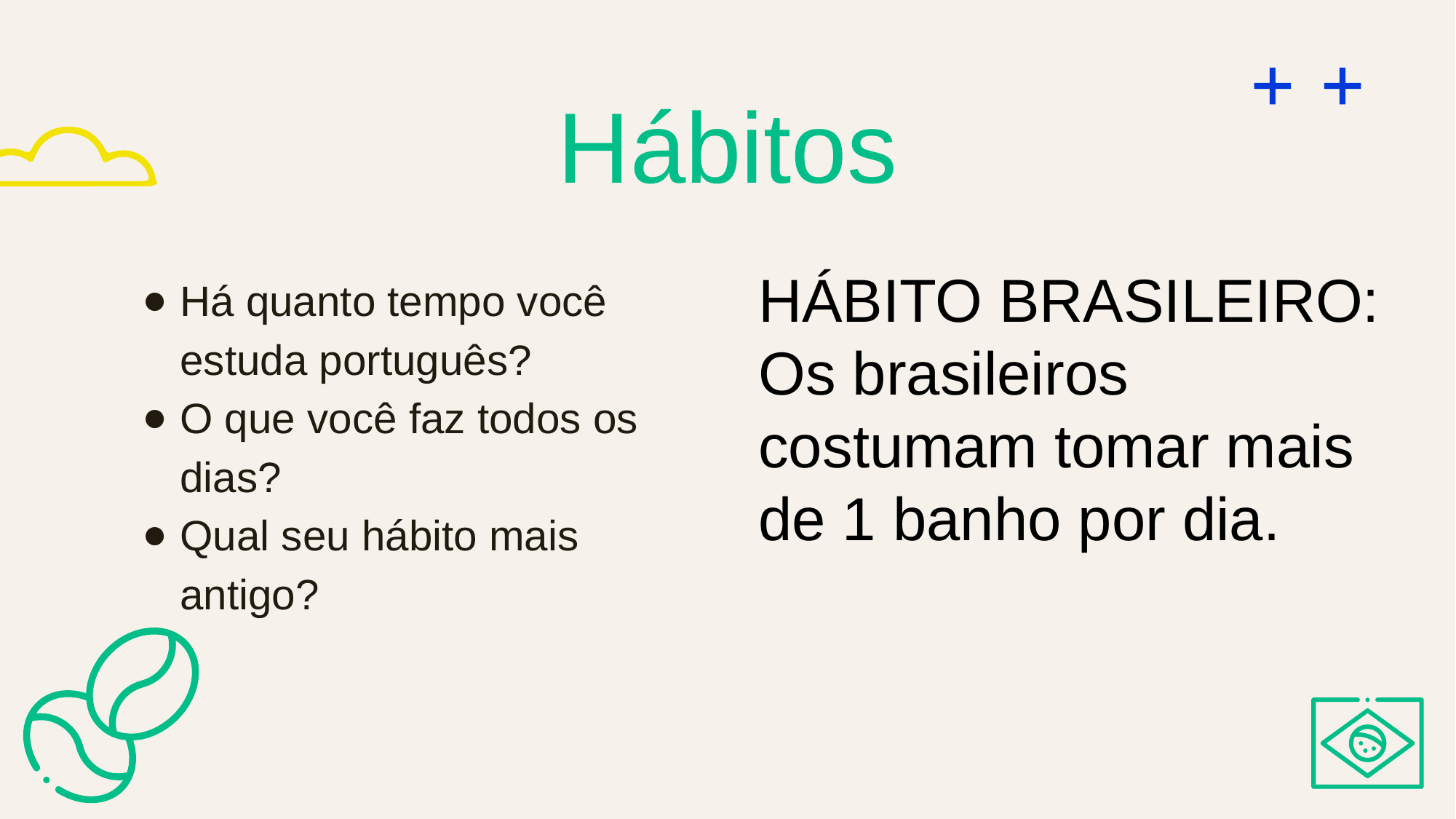

# Hábitos
Há quanto tempo você estuda português?
O que você faz todos os dias?
Qual seu hábito mais antigo?
HÁBITO BRASILEIRO: Os brasileiros costumam tomar mais de 1 banho por dia.